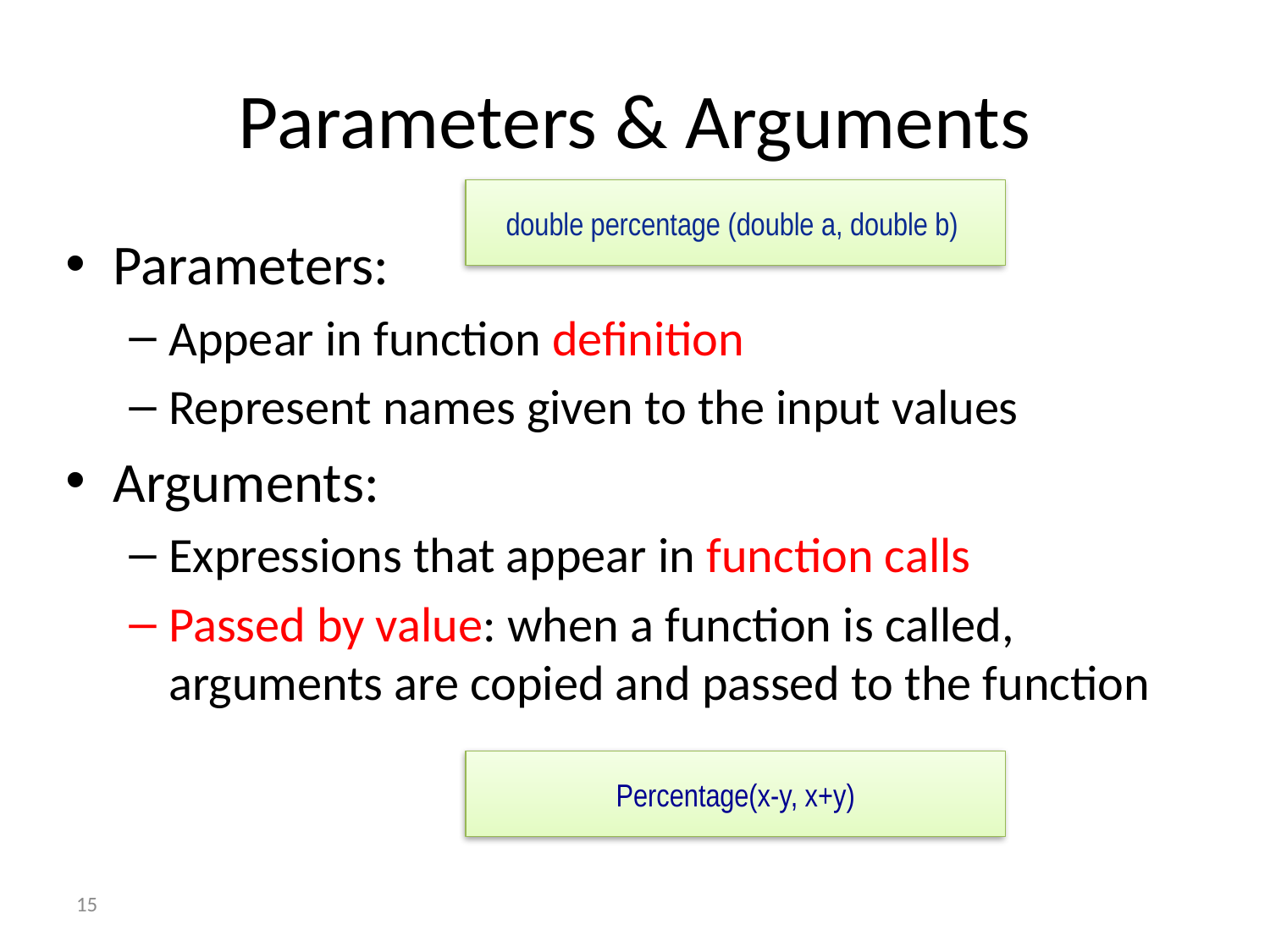

# Parameters & Arguments
double percentage (double a, double b)
Parameters:
Appear in function definition
Represent names given to the input values
Arguments:
Expressions that appear in function calls
Passed by value: when a function is called, arguments are copied and passed to the function

Percentage(x-y, x+y)
15